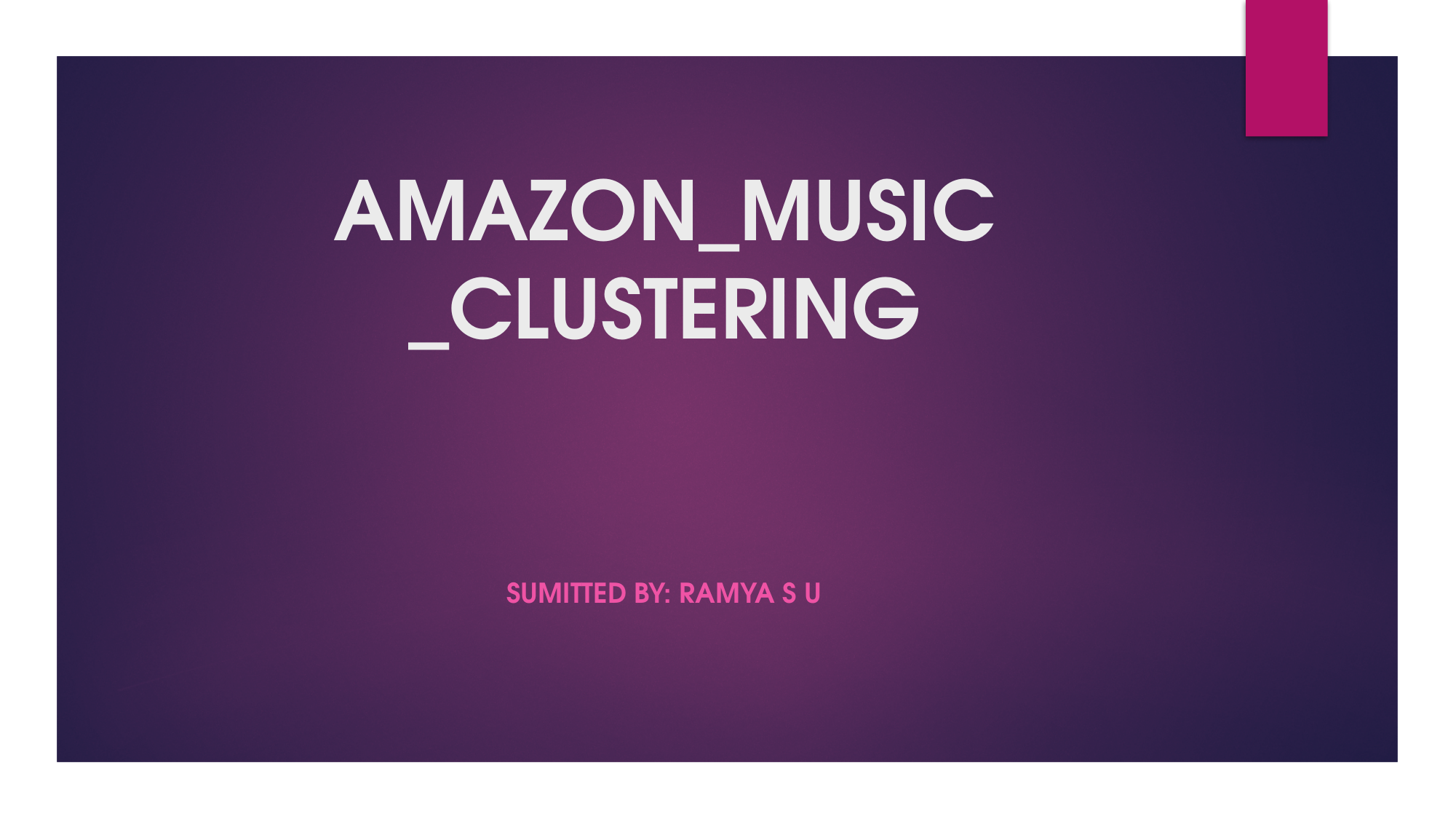

# AMAZON_MUSIC _CLUSTERING
SUMITTED BY: RAMYA S U